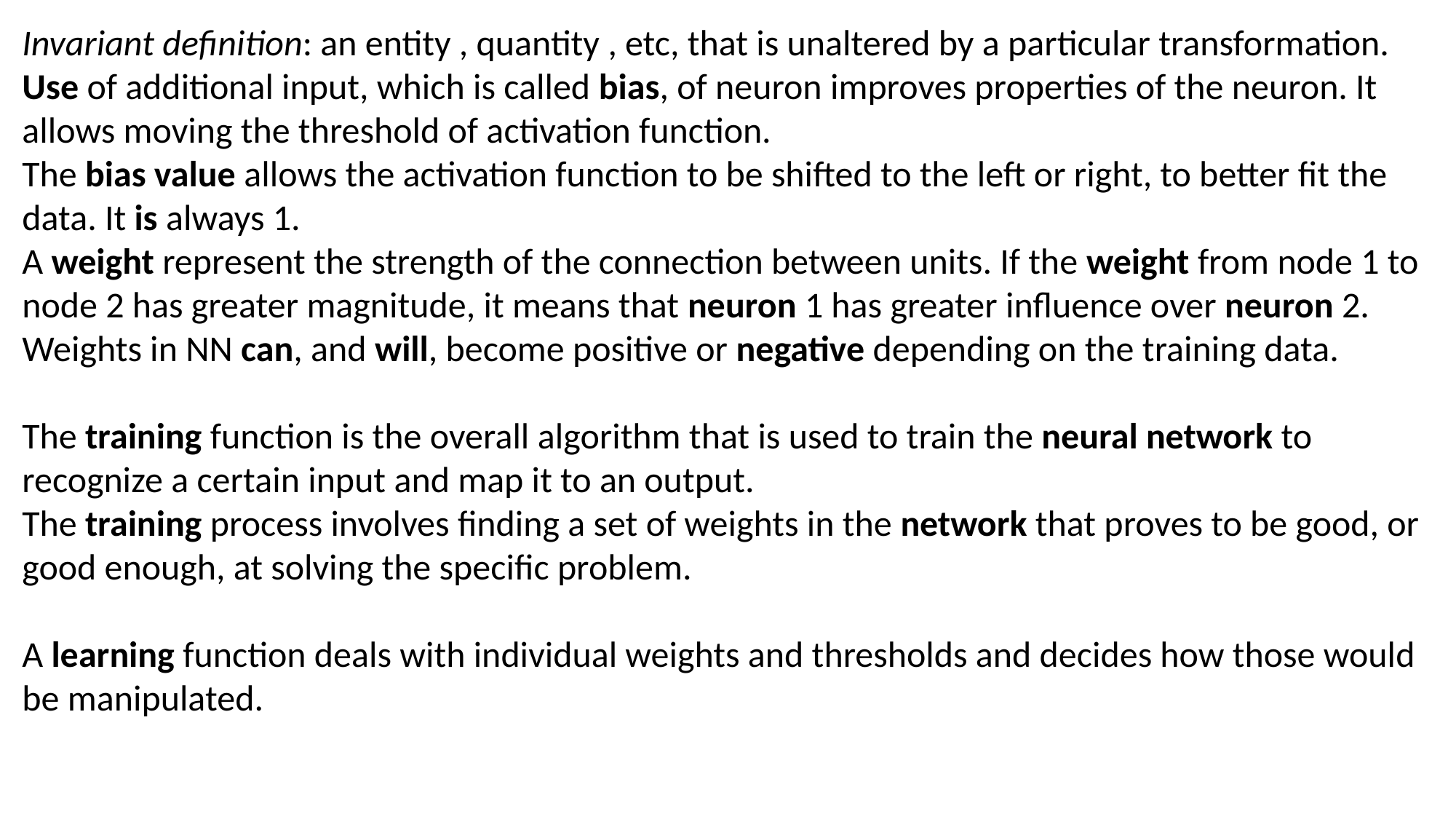

Invariant definition: an entity , quantity , etc, that is unaltered by a particular transformation.
Use of additional input, which is called bias, of neuron improves properties of the neuron. It allows moving the threshold of activation function.
The bias value allows the activation function to be shifted to the left or right, to better fit the data. It is always 1.
A weight represent the strength of the connection between units. If the weight from node 1 to node 2 has greater magnitude, it means that neuron 1 has greater influence over neuron 2.
Weights in NN can, and will, become positive or negative depending on the training data.

The training function is the overall algorithm that is used to train the neural network to recognize a certain input and map it to an output.
The training process involves finding a set of weights in the network that proves to be good, or good enough, at solving the specific problem.

A learning function deals with individual weights and thresholds and decides how those would be manipulated.